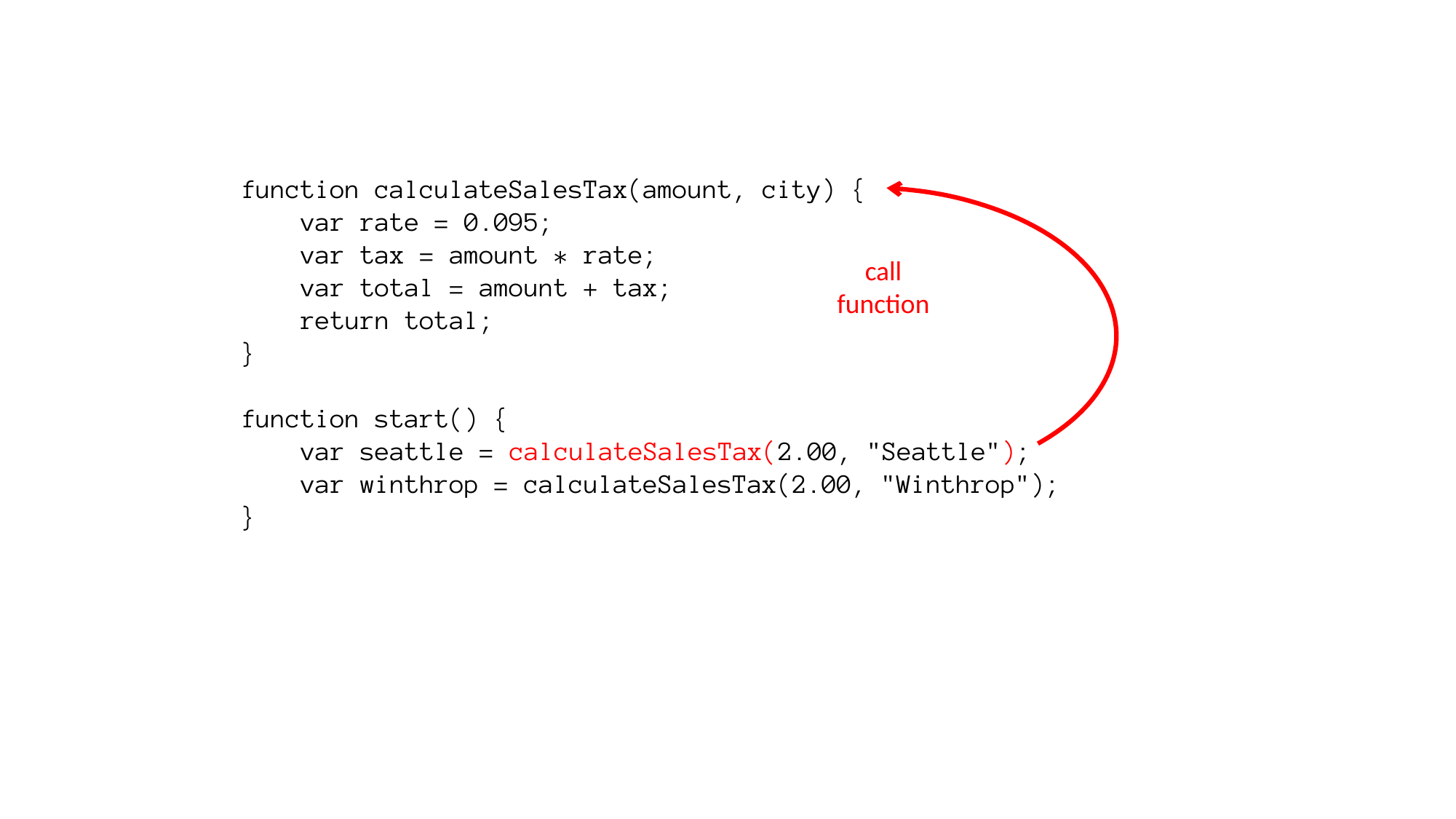

function calculateSalesTax(amount, city) {
    var rate = 0.095;
    var tax = amount * rate;
    var total = amount + tax;
    return total;
}

function start() {
    var seattle = calculateSalesTax(2.00, "Seattle");
    var winthrop = calculateSalesTax(2.00, "Winthrop");
}

call
function